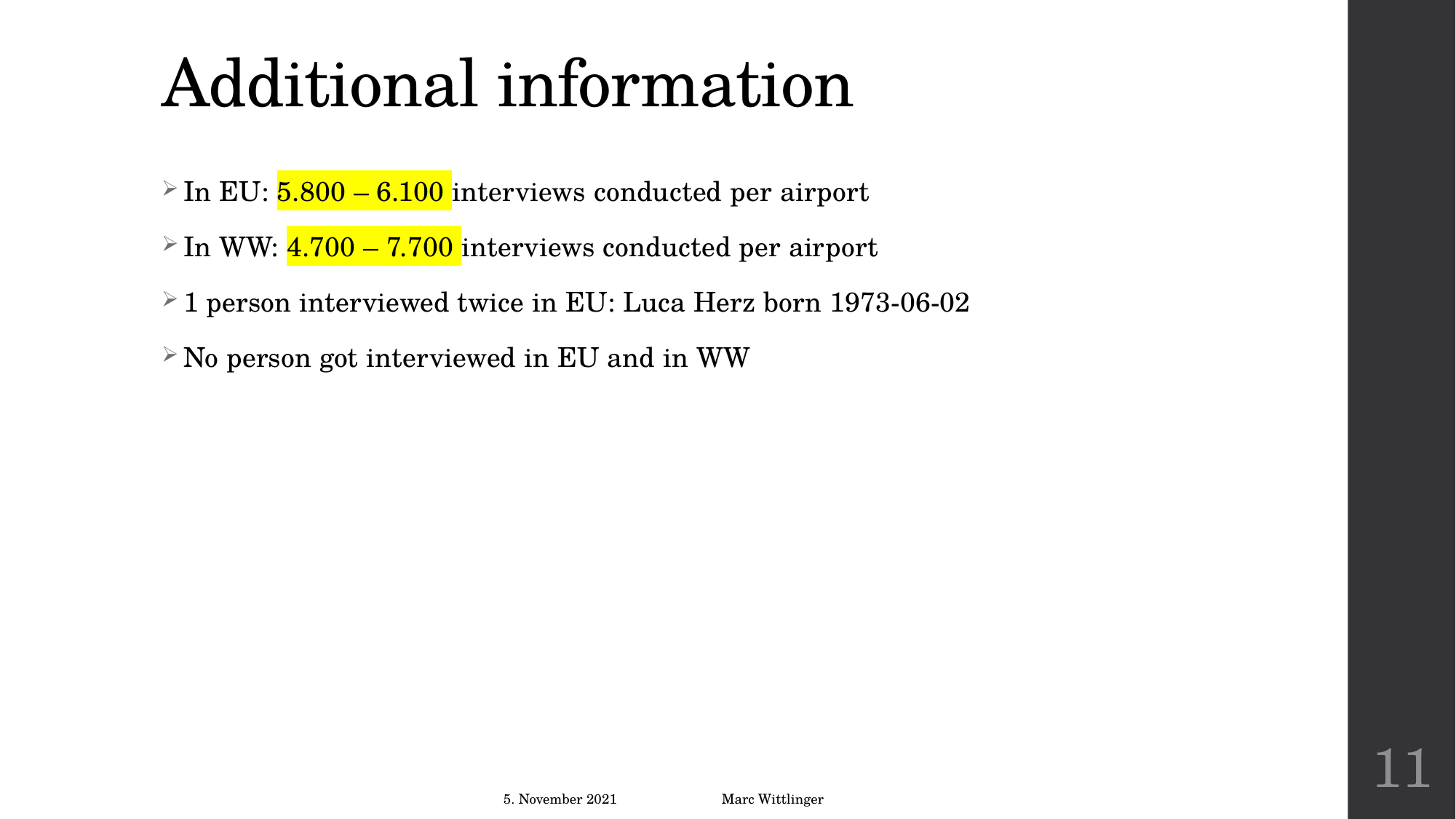

# Additional information
In EU: 5.800 – 6.100 interviews conducted per airport
In WW: 4.700 – 7.700 interviews conducted per airport
1 person interviewed twice in EU: Luca Herz born 1973-06-02
No person got interviewed in EU and in WW
11